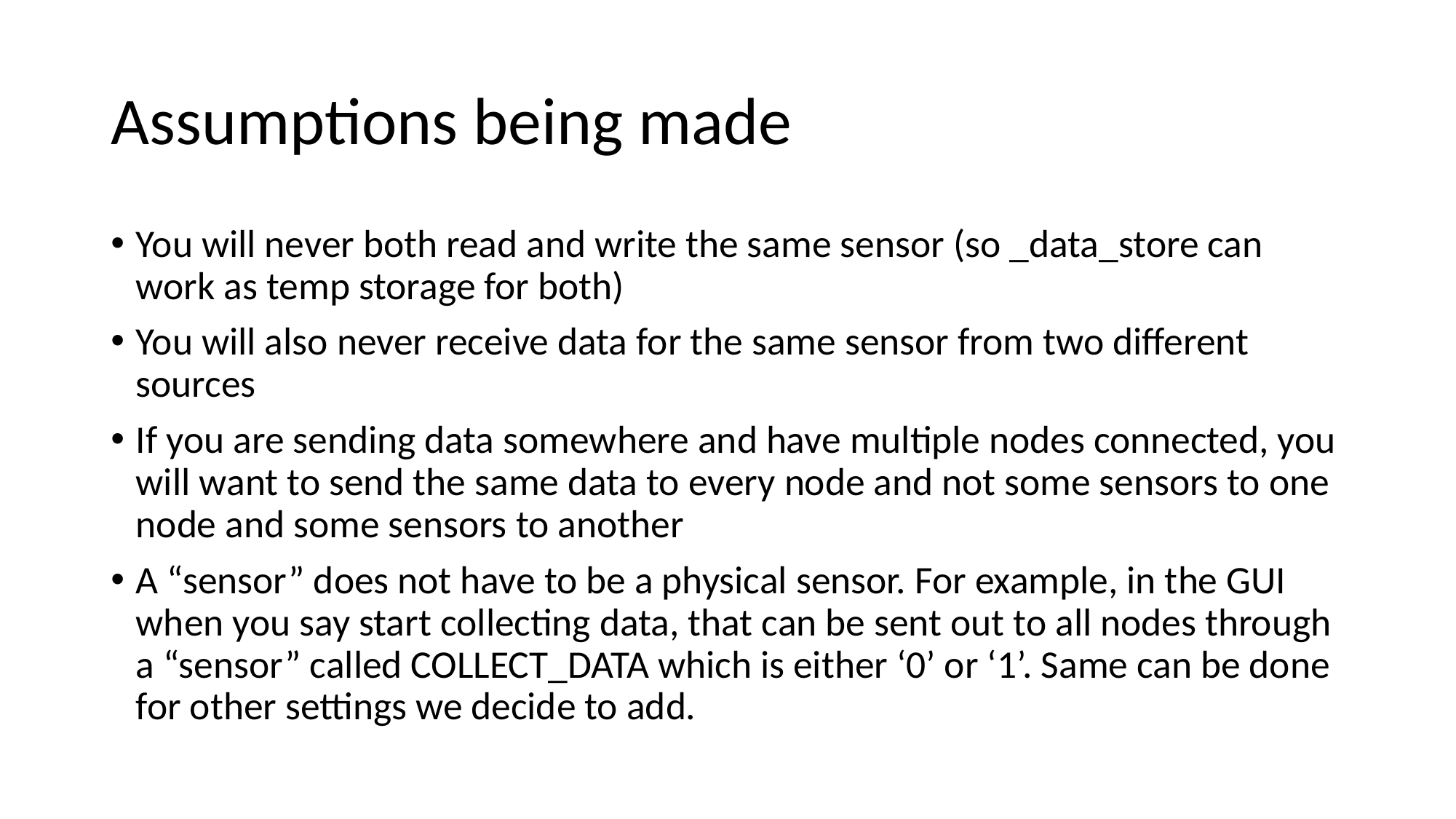

# Assumptions being made
You will never both read and write the same sensor (so _data_store can work as temp storage for both)
You will also never receive data for the same sensor from two different sources
If you are sending data somewhere and have multiple nodes connected, you will want to send the same data to every node and not some sensors to one node and some sensors to another
A “sensor” does not have to be a physical sensor. For example, in the GUI when you say start collecting data, that can be sent out to all nodes through a “sensor” called COLLECT_DATA which is either ‘0’ or ‘1’. Same can be done for other settings we decide to add.